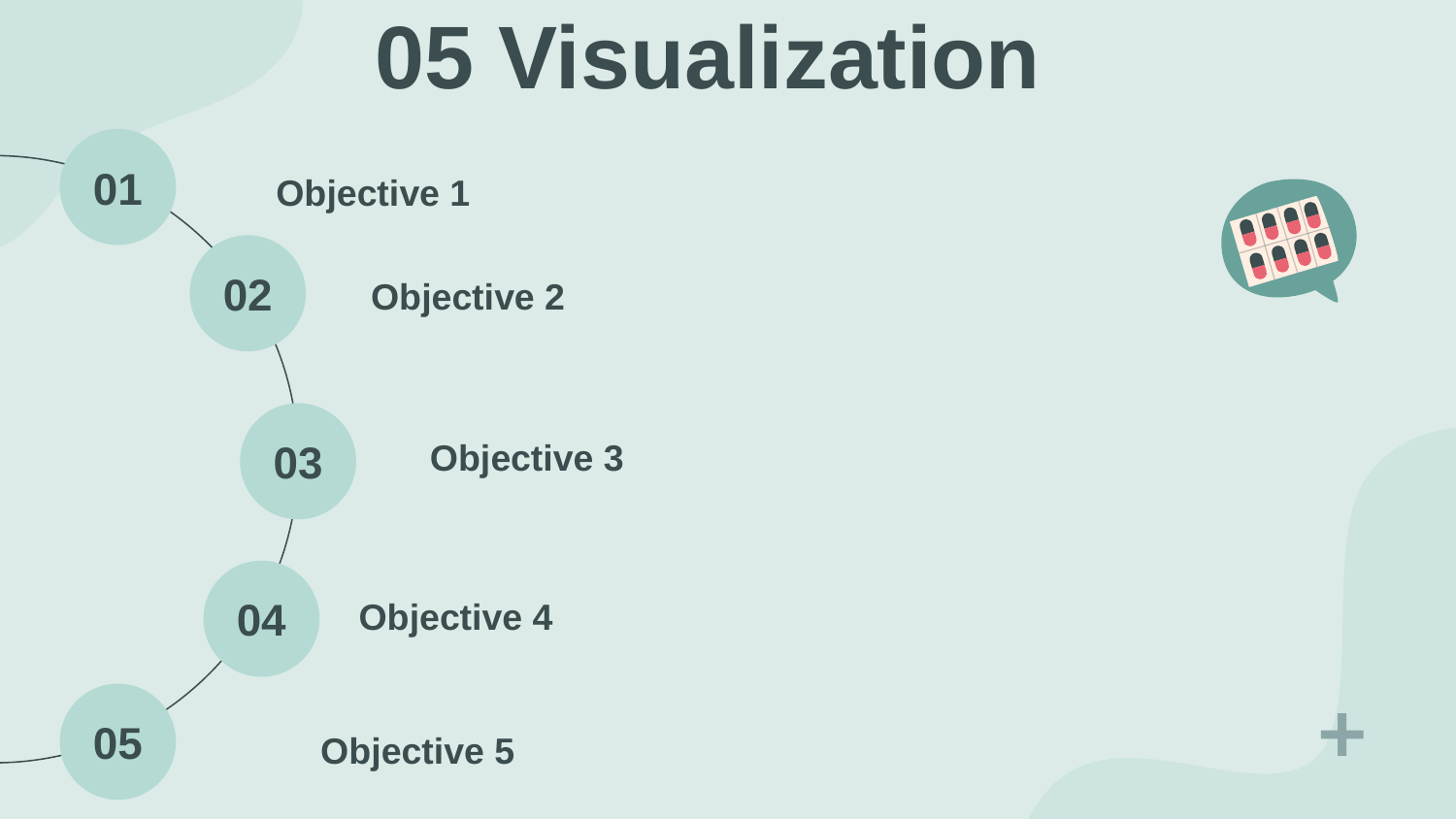

# 05 Visualization
01
Objective 1

02
Objective 2

Objective 3
03

04
Objective 4

05
Objective 5